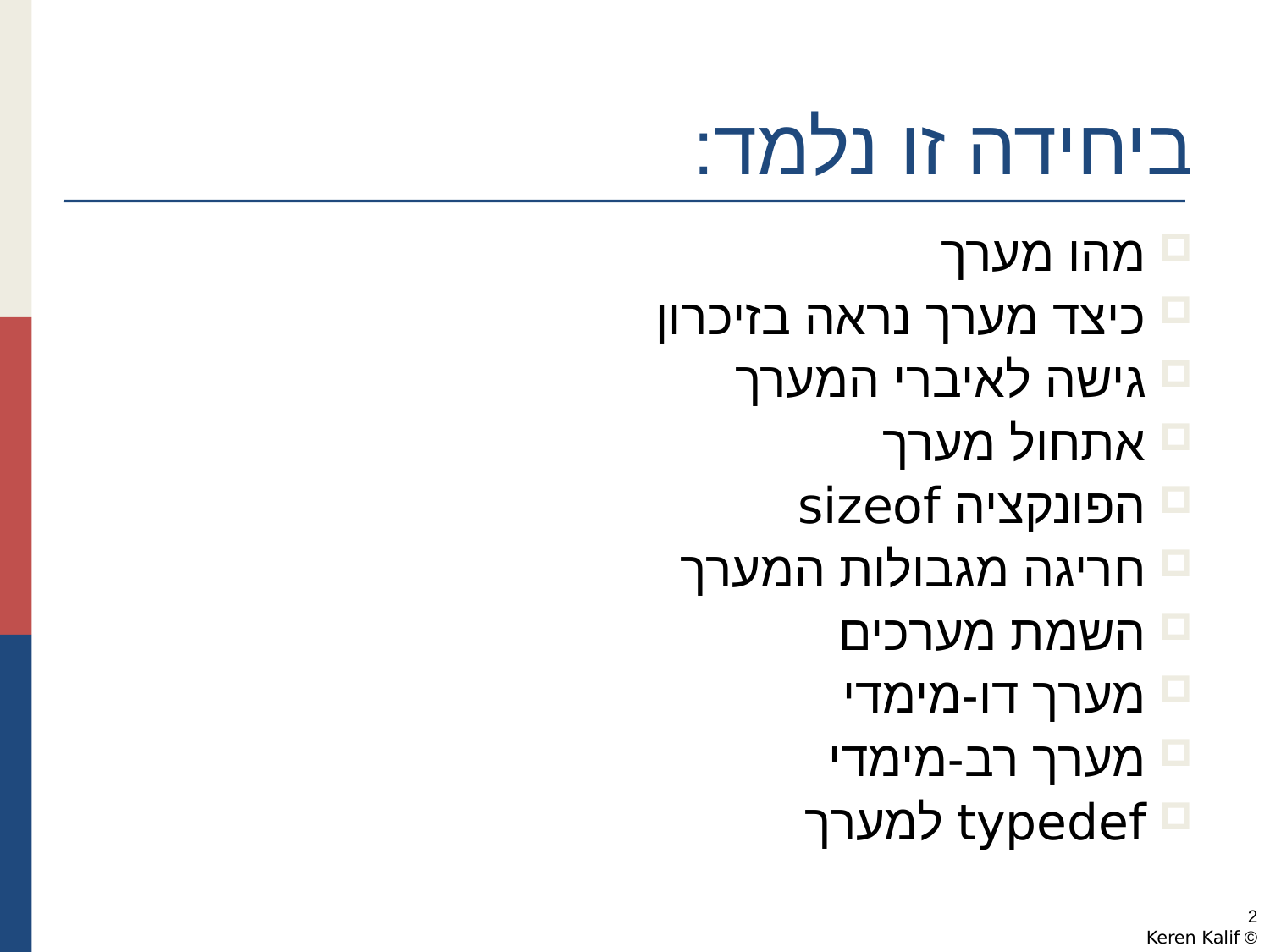

ביחידה זו נלמד:
מהו מערך
כיצד מערך נראה בזיכרון
גישה לאיברי המערך
אתחול מערך
הפונקציה sizeof
חריגה מגבולות המערך
השמת מערכים
מערך דו-מימדי
מערך רב-מימדי
typedef למערך

2
© Keren Kalif